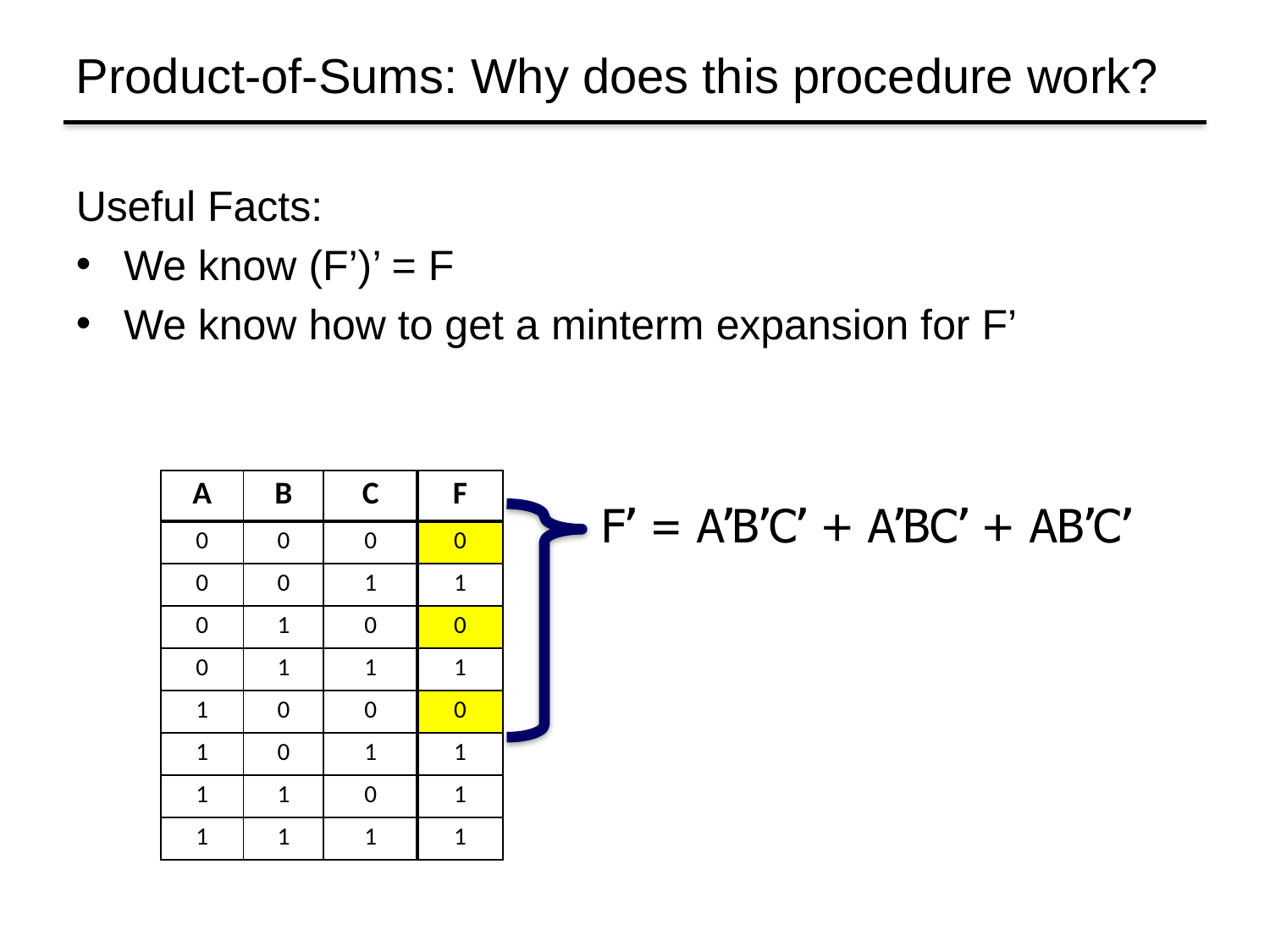

# Product-of-Sums: Why does this procedure work?
Useful Facts:
We know (F’)’ = F
We know how to get a minterm expansion for F’
| A | B | C | F |
| --- | --- | --- | --- |
| 0 | 0 | 0 | 0 |
| 0 | 0 | 1 | 1 |
| 0 | 1 | 0 | 0 |
| 0 | 1 | 1 | 1 |
| 1 | 0 | 0 | 0 |
| 1 | 0 | 1 | 1 |
| 1 | 1 | 0 | 1 |
| 1 | 1 | 1 | 1 |
F’ = A’B’C’ + A’BC’ + AB’C’